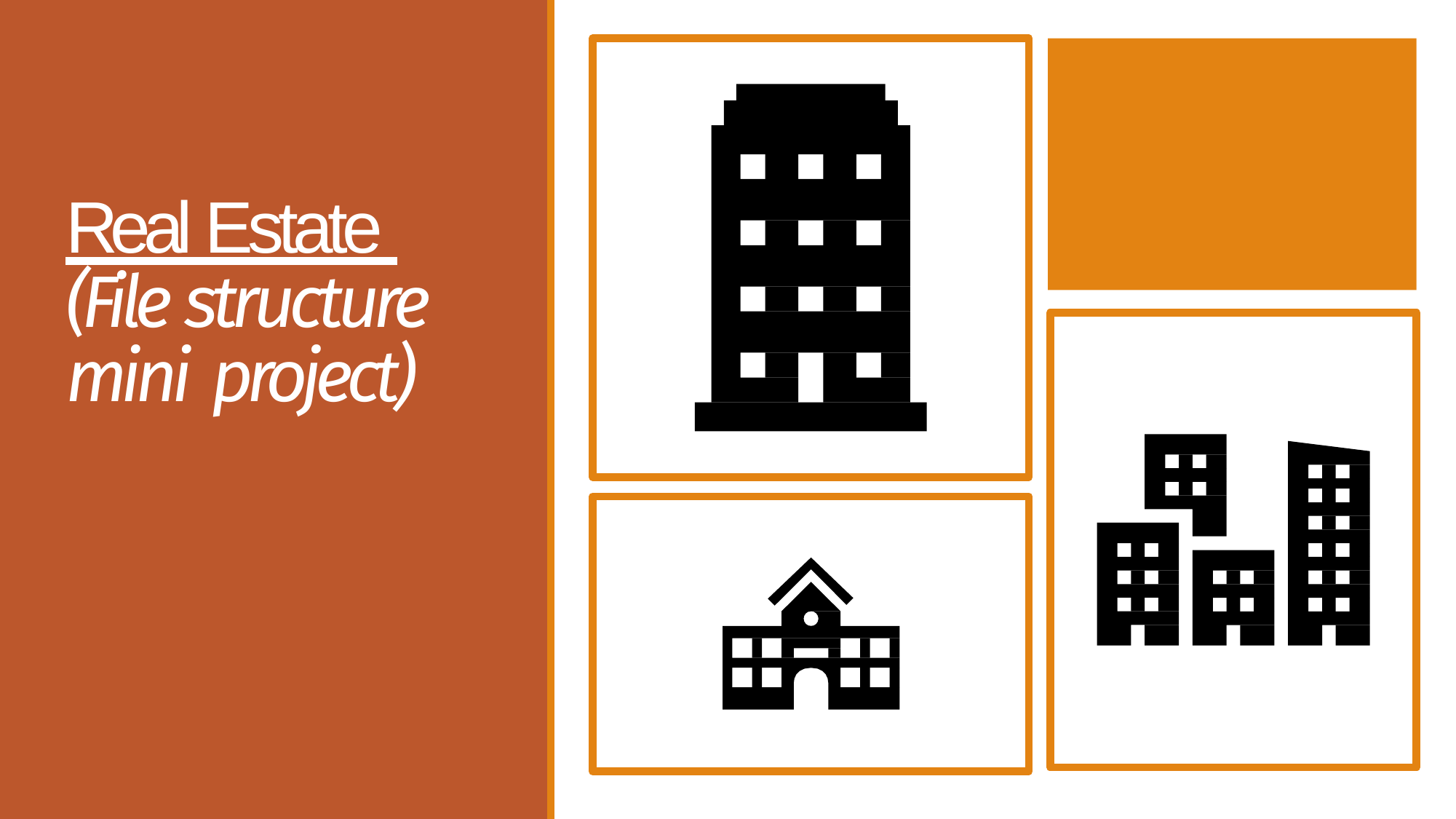

# Real Estate  (File structure  mini project)